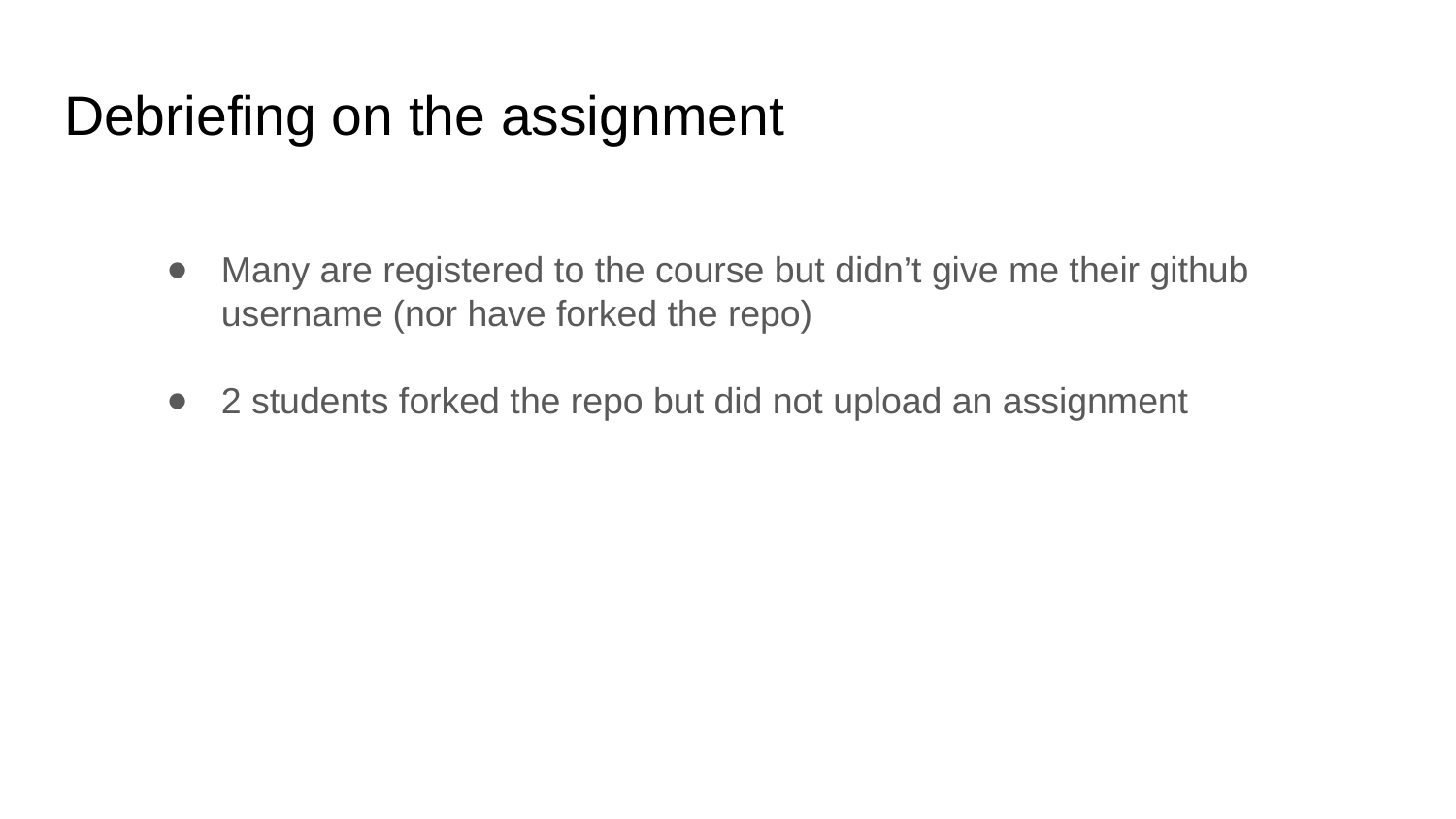

# Debriefing on the assignment
Many are registered to the course but didn’t give me their github username (nor have forked the repo)

2 students forked the repo but did not upload an assignment